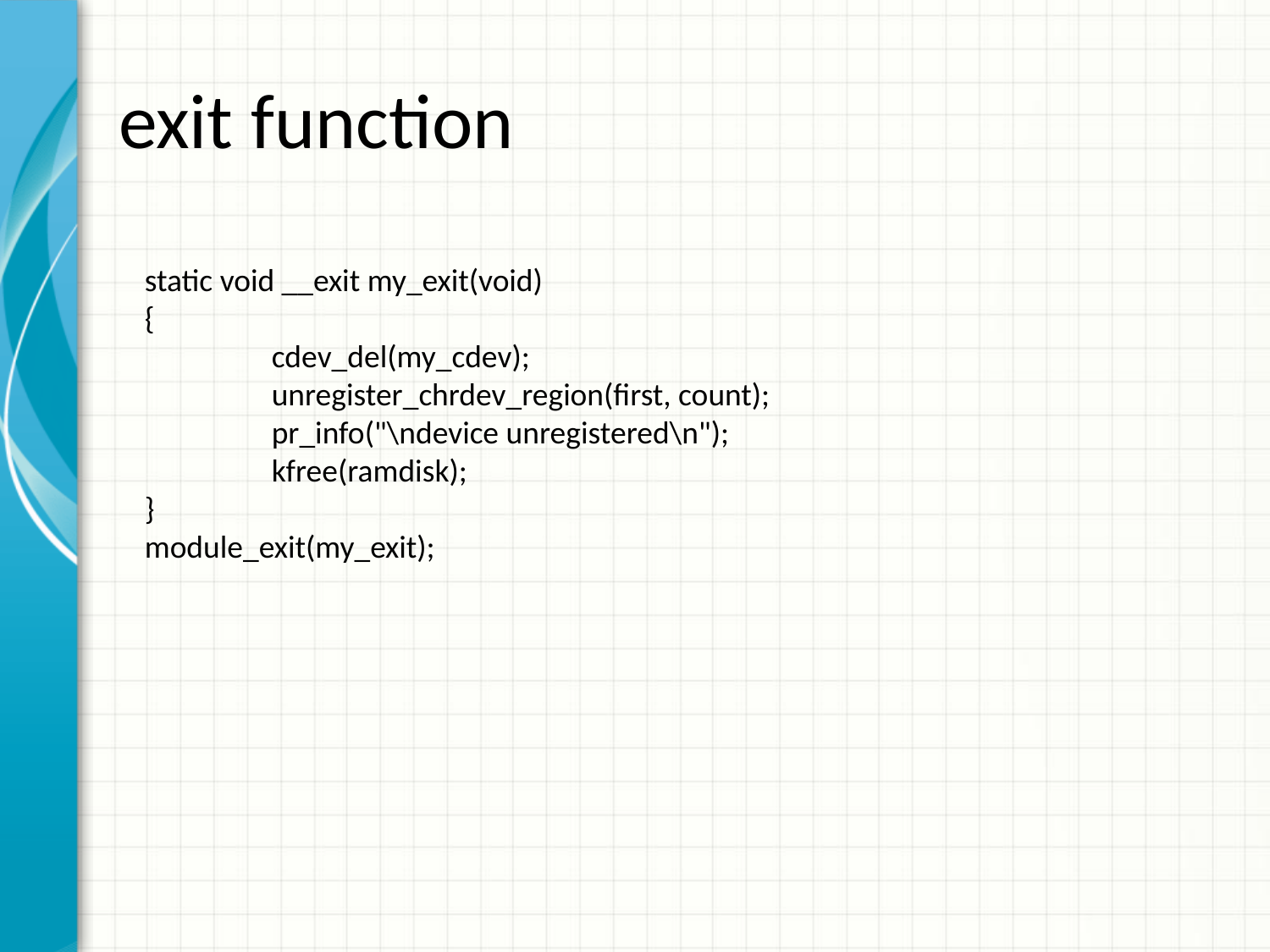

# exit function
static void __exit my_exit(void)
{
	cdev_del(my_cdev);
	unregister_chrdev_region(first, count);
	pr_info("\ndevice unregistered\n");
	kfree(ramdisk);
}
module_exit(my_exit);